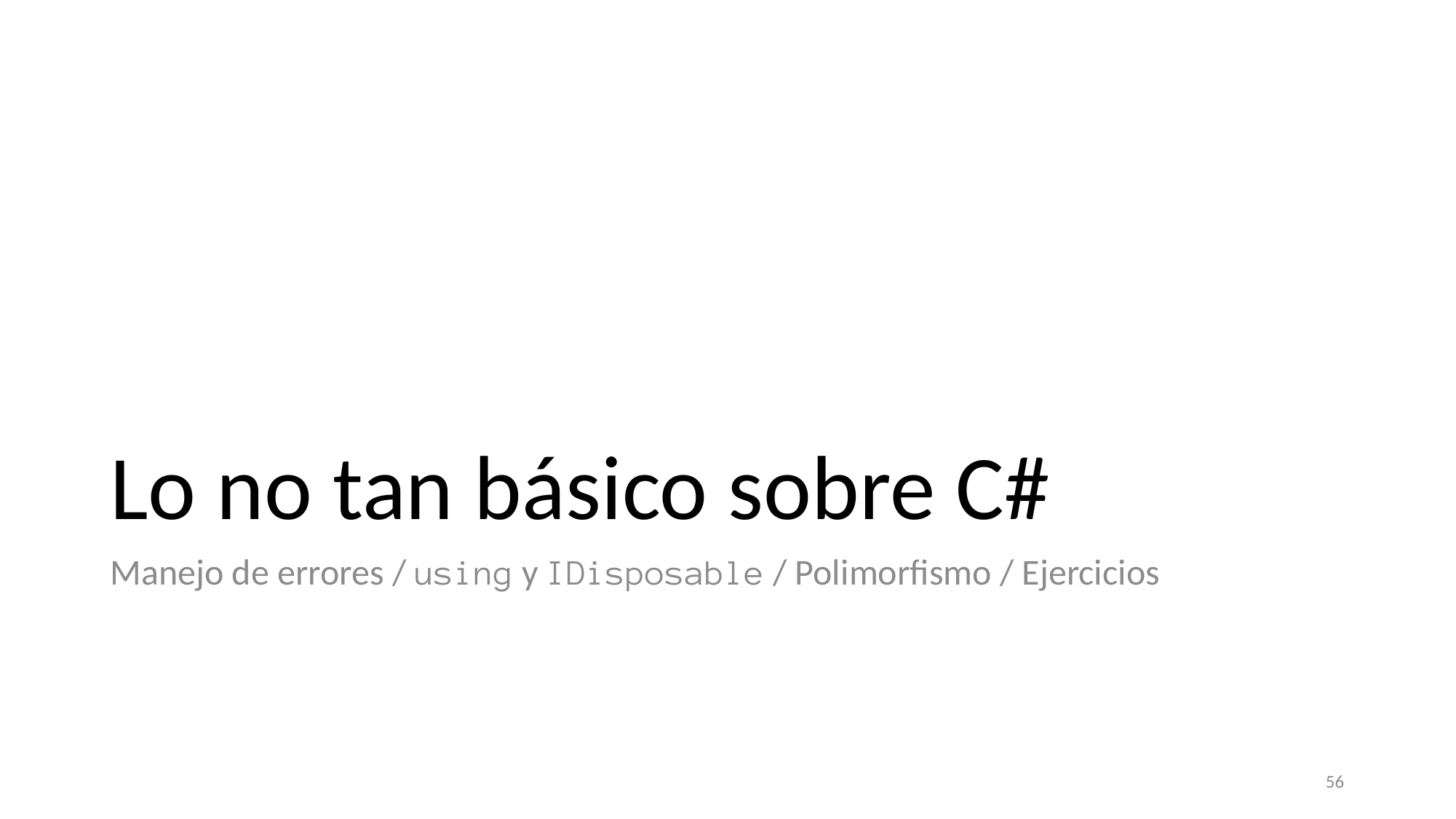

# Lo no tan básico sobre C#
Manejo de errores / using y IDisposable / Polimorfismo / Ejercicios
56